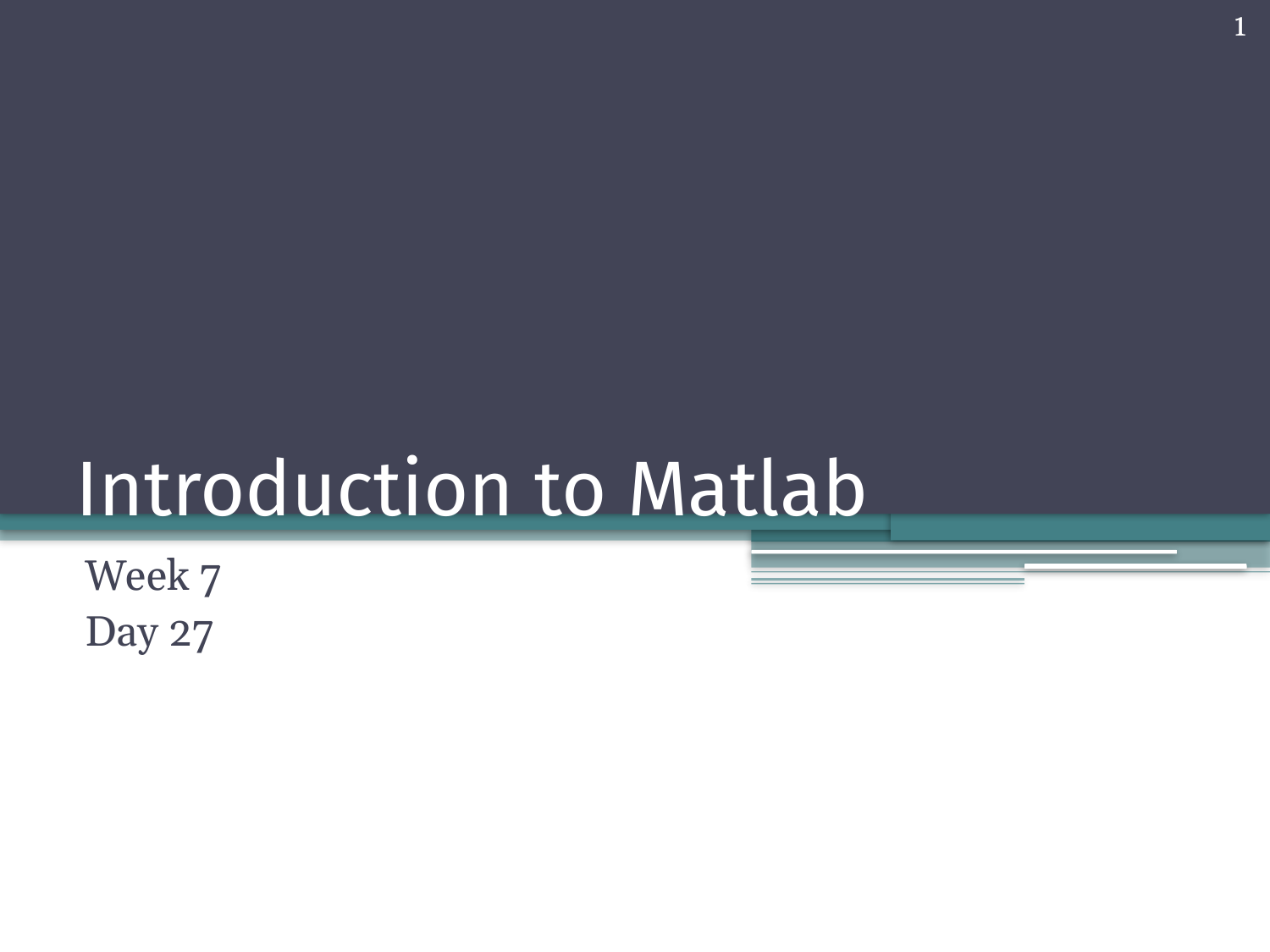

1
# Introduction to Matlab
Week 7
Day 27